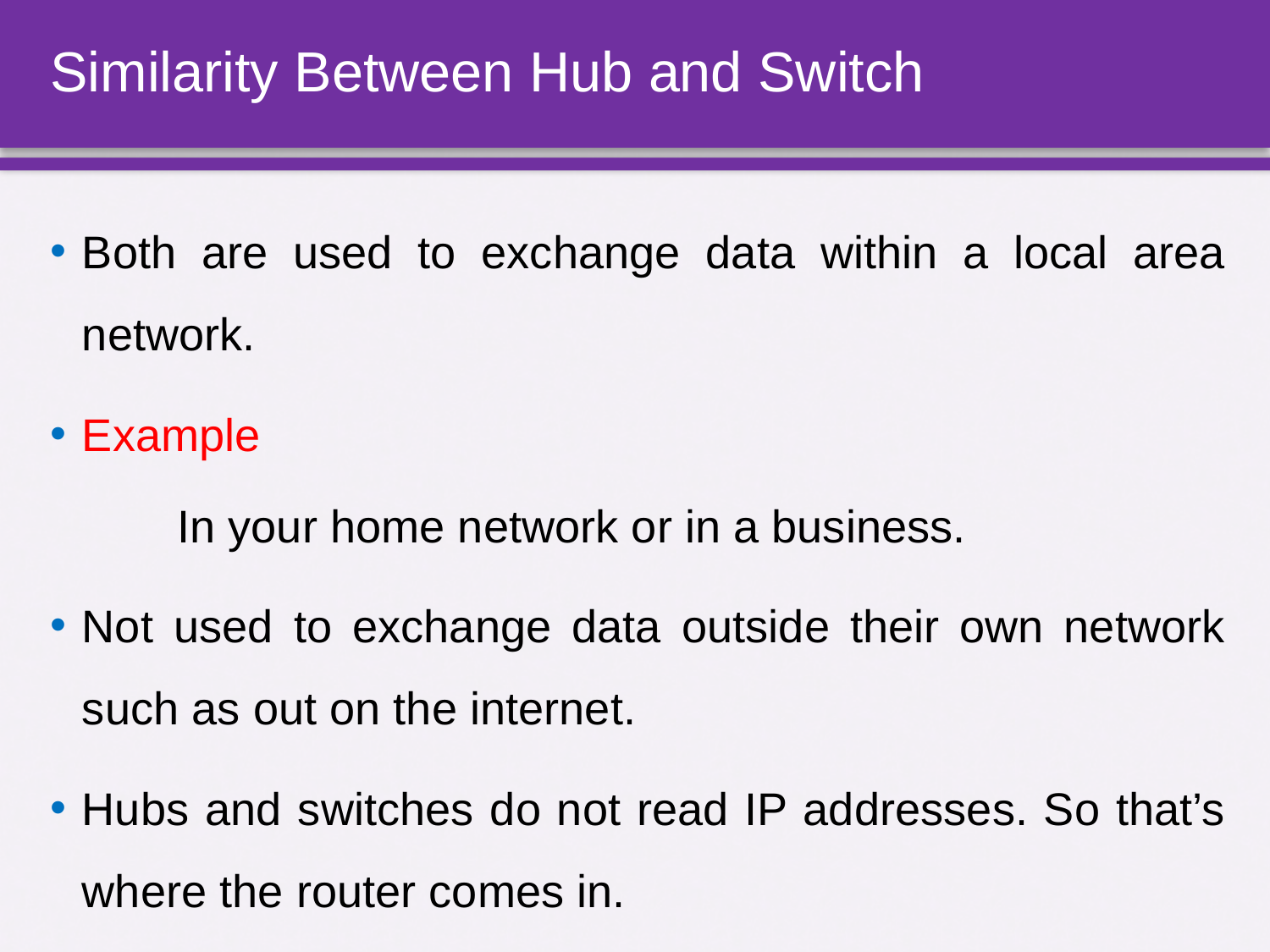

# Similarity Between Hub and Switch
Both are used to exchange data within a local area network.
Example
In your home network or in a business.
Not used to exchange data outside their own network such as out on the internet.
Hubs and switches do not read IP addresses. So that’s where the router comes in.